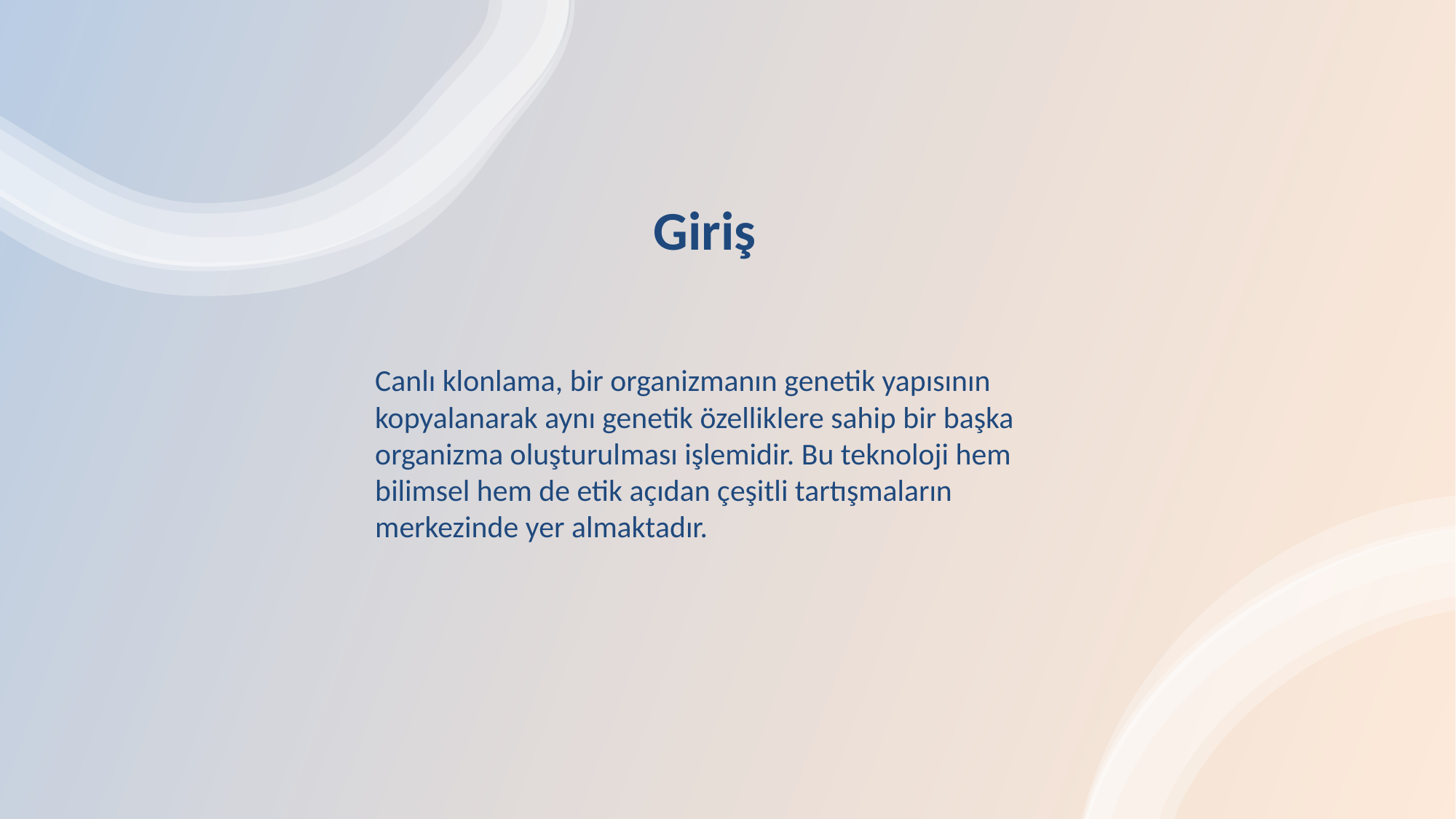

# Giriş
Canlı klonlama, bir organizmanın genetik yapısının kopyalanarak aynı genetik özelliklere sahip bir başka organizma oluşturulması işlemidir. Bu teknoloji hem bilimsel hem de etik açıdan çeşitli tartışmaların merkezinde yer almaktadır.